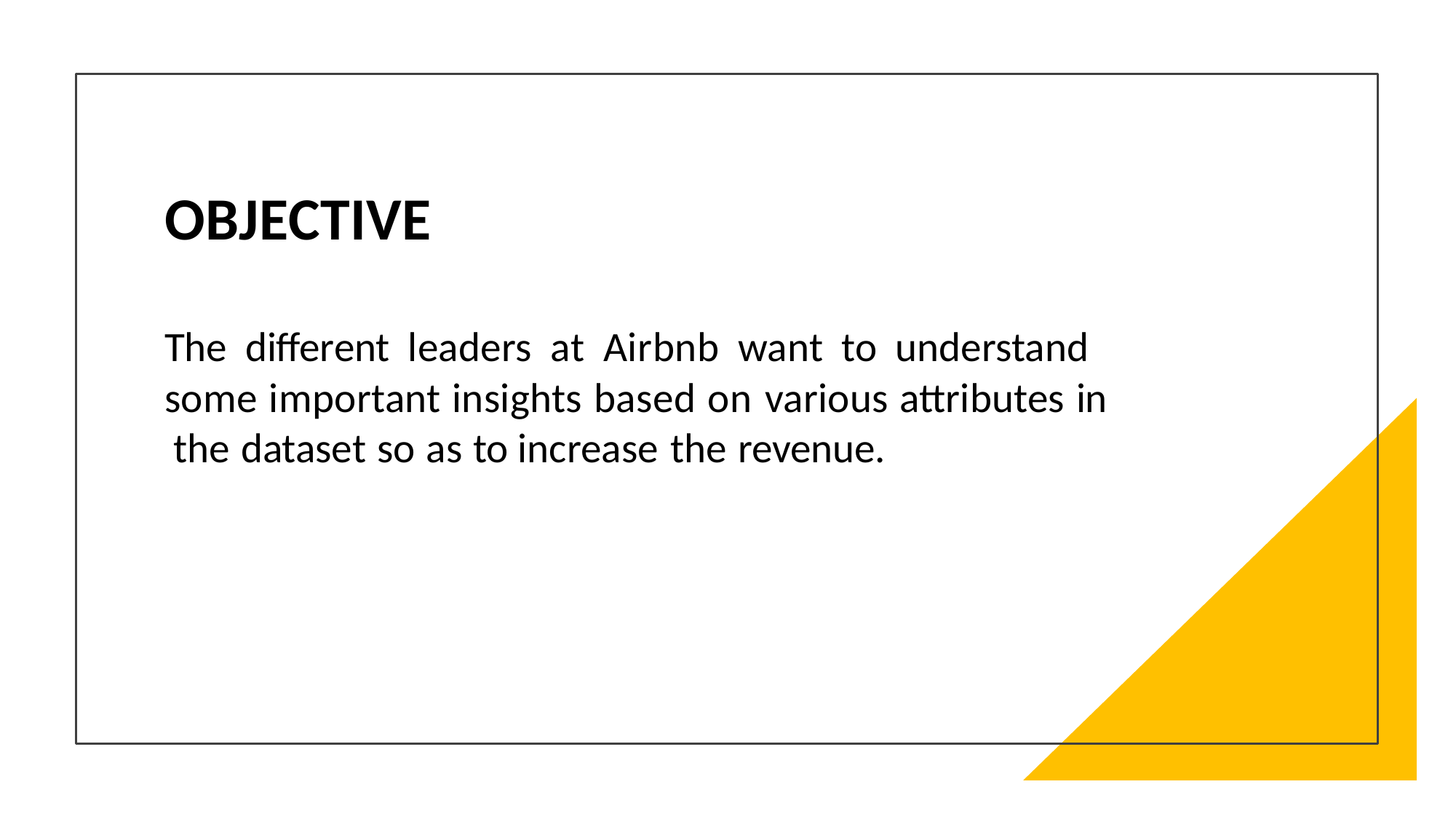

OBJECTIVE
The different leaders at Airbnb want to understand  some important insights based on various attributes in  the dataset so as to increase the revenue.